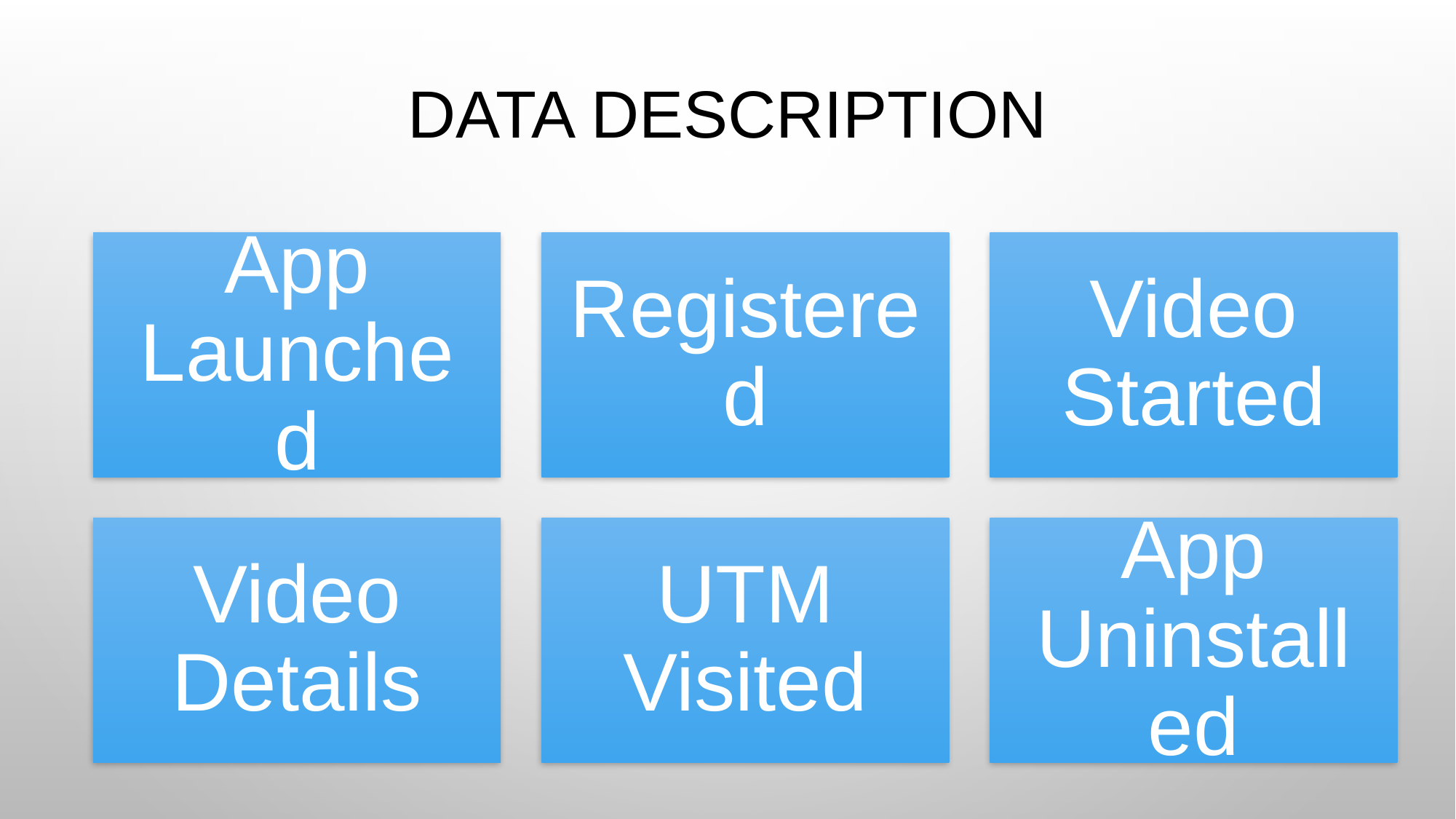

# Data description
App Launched
Registered
Video Started
Video Details
UTM Visited
App Uninstalled